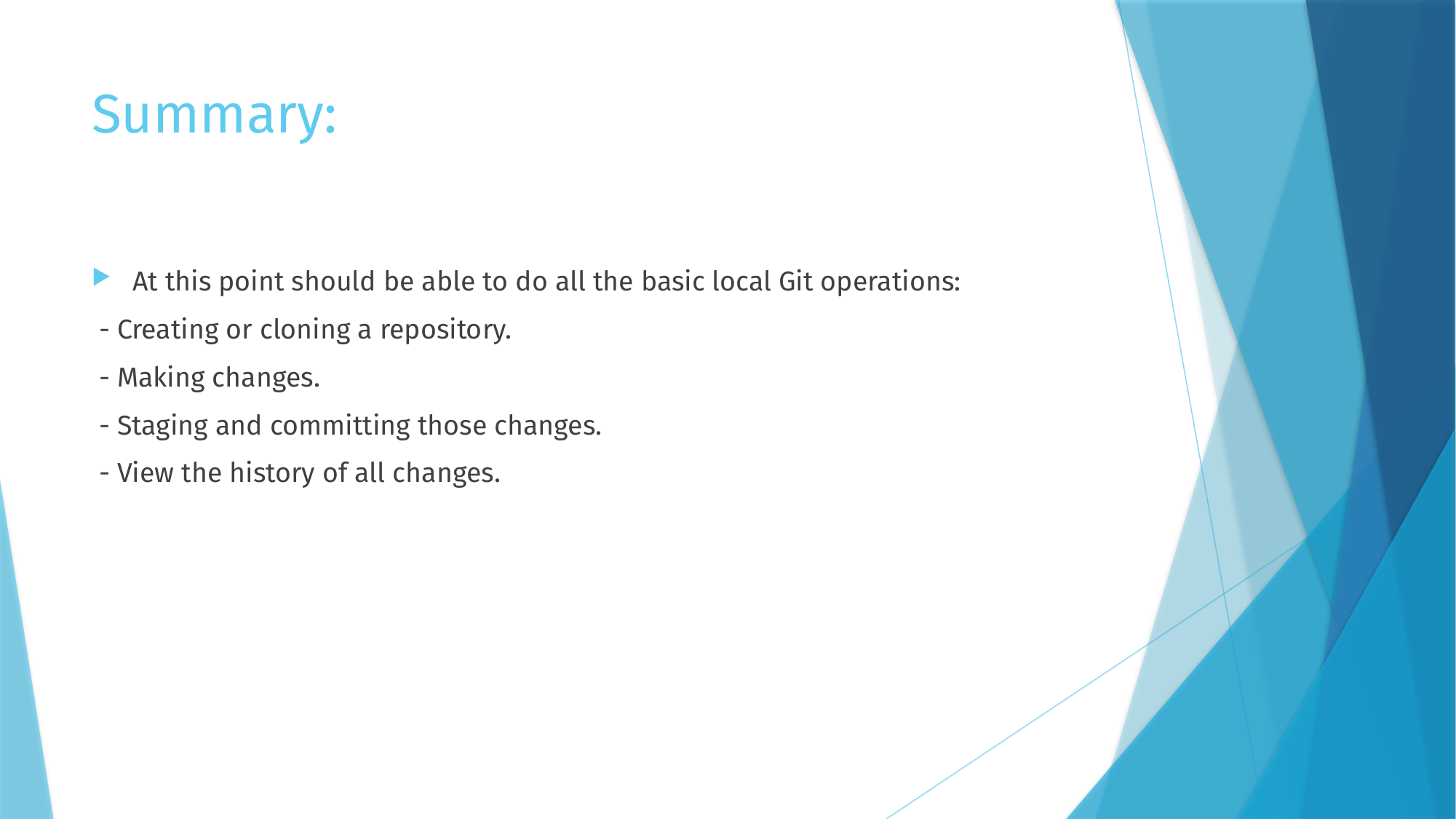

# Summary:
At this point should be able to do all the basic local Git operations:
 - Creating or cloning a repository.
 - Making changes.
 - Staging and committing those changes.
 - View the history of all changes.